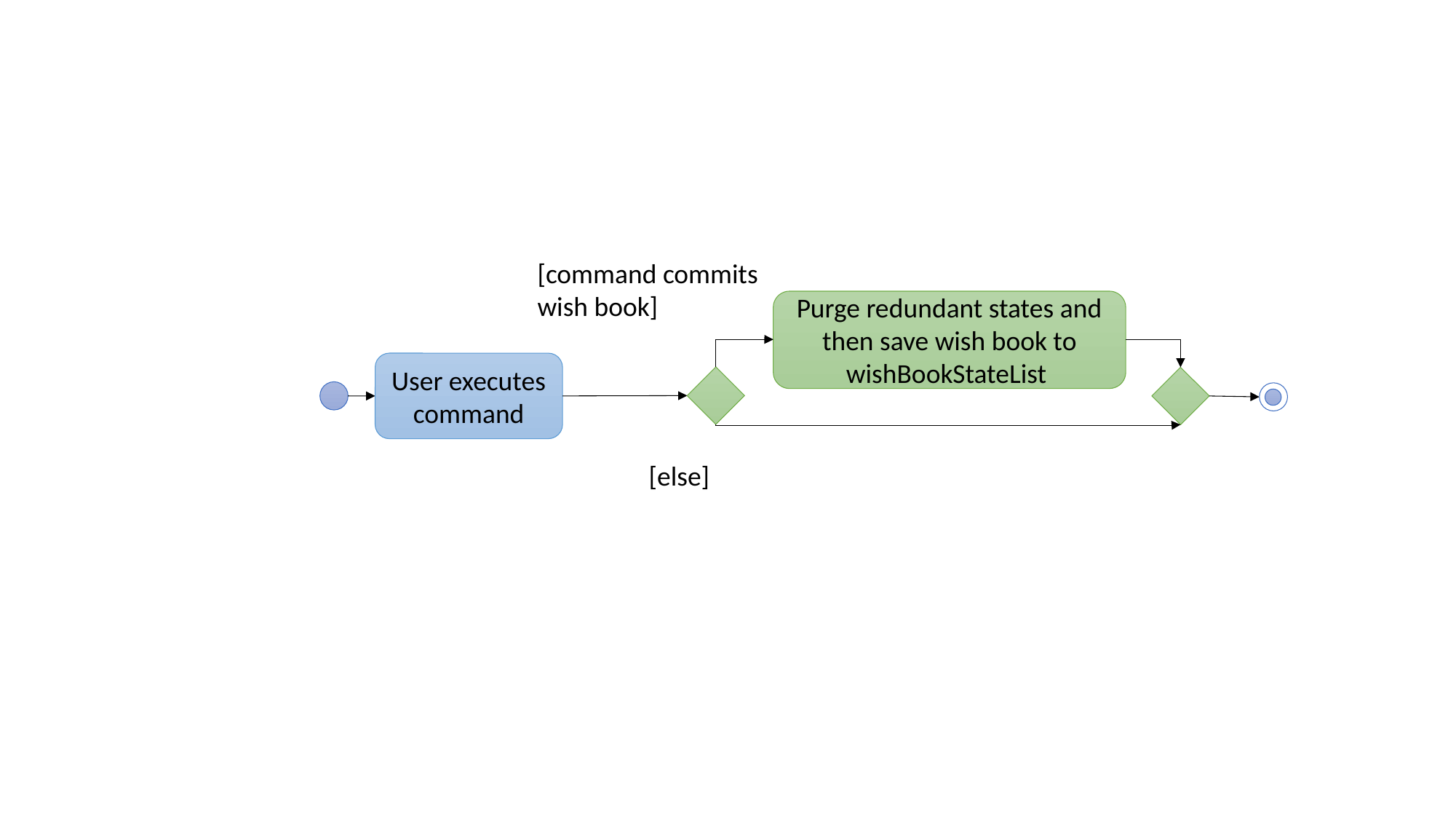

[command commits wish book]
Purge redundant states and then save wish book to wishBookStateList
User executes command

[else]